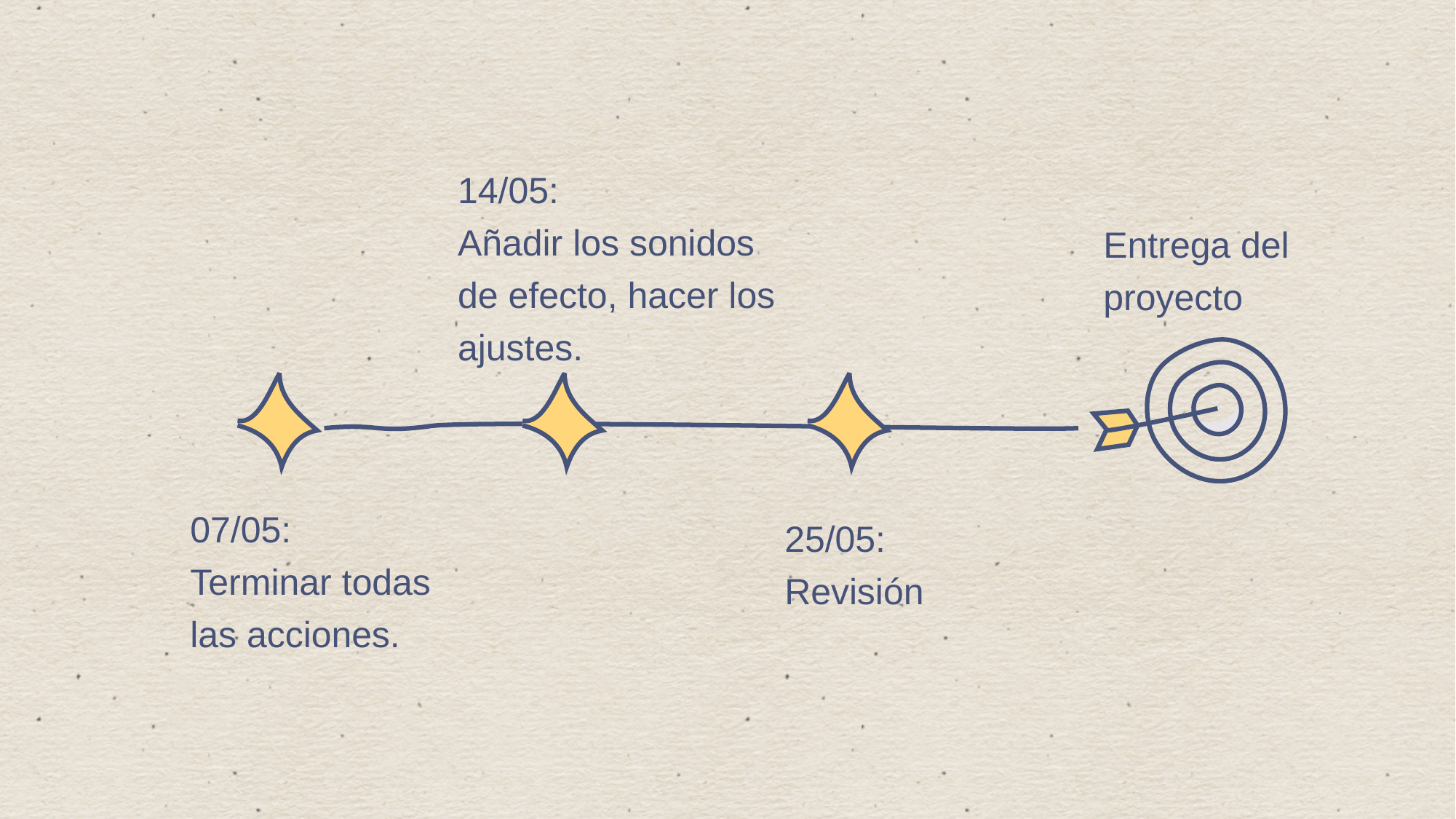

Entrega del proyecto
14/05:
Añadir los sonidos de efecto, hacer los ajustes.

07/05:
Terminar todas las acciones.
25/05:
Revisión